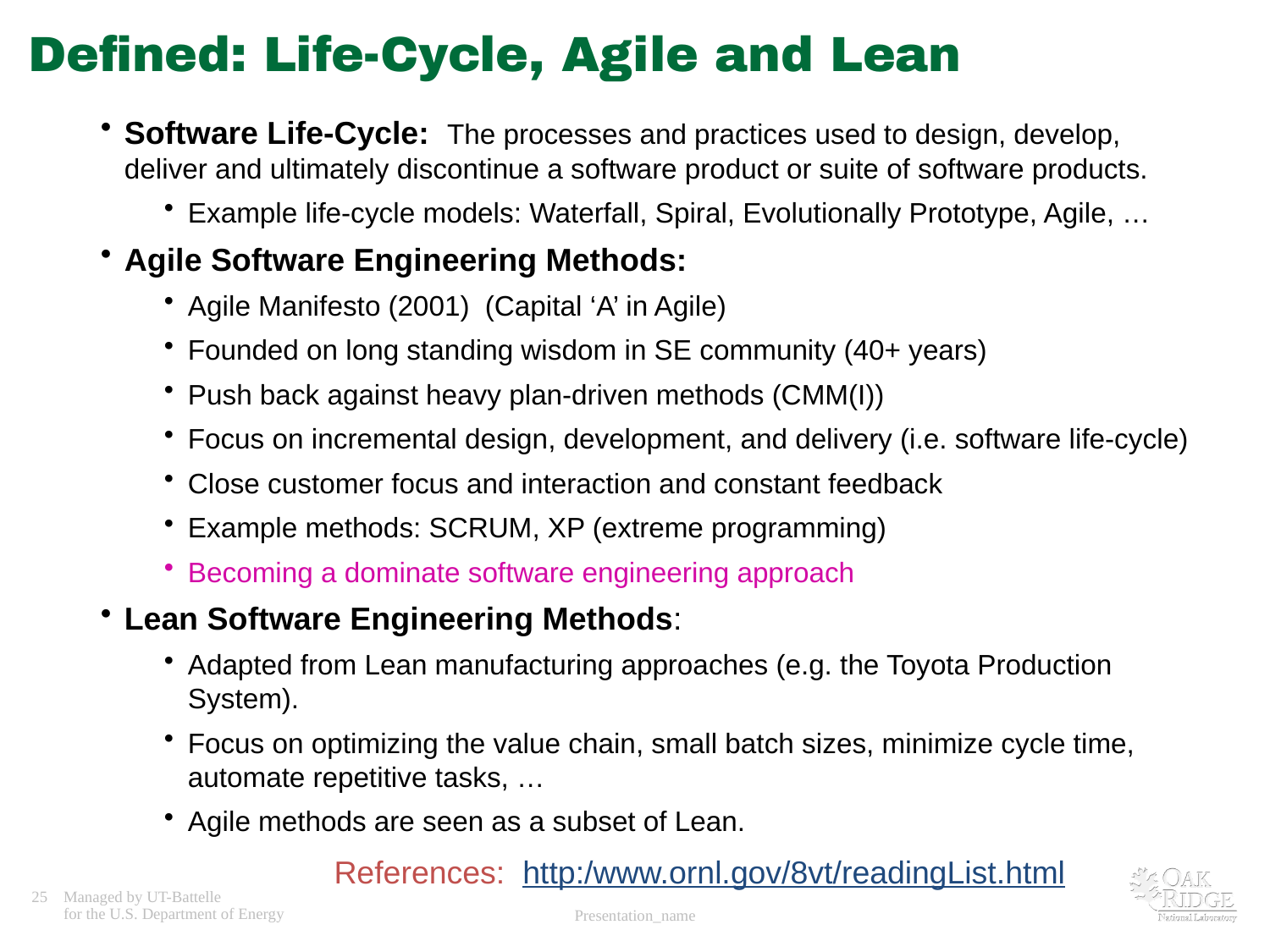

# Defined: Life-Cycle, Agile and Lean
Software Life-Cycle:  The processes and practices used to design, develop, deliver and ultimately discontinue a software product or suite of software products.
Example life-cycle models: Waterfall, Spiral, Evolutionally Prototype, Agile, …
Agile Software Engineering Methods:
Agile Manifesto (2001)  (Capital ‘A’ in Agile)
Founded on long standing wisdom in SE community (40+ years)
Push back against heavy plan-driven methods (CMM(I))
Focus on incremental design, development, and delivery (i.e. software life-cycle)
Close customer focus and interaction and constant feedback
Example methods: SCRUM, XP (extreme programming)
Becoming a dominate software engineering approach
Lean Software Engineering Methods:
Adapted from Lean manufacturing approaches (e.g. the Toyota Production System).
Focus on optimizing the value chain, small batch sizes, minimize cycle time, automate repetitive tasks, …
Agile methods are seen as a subset of Lean.
References:  http:/www.ornl.gov/8vt/readingList.html